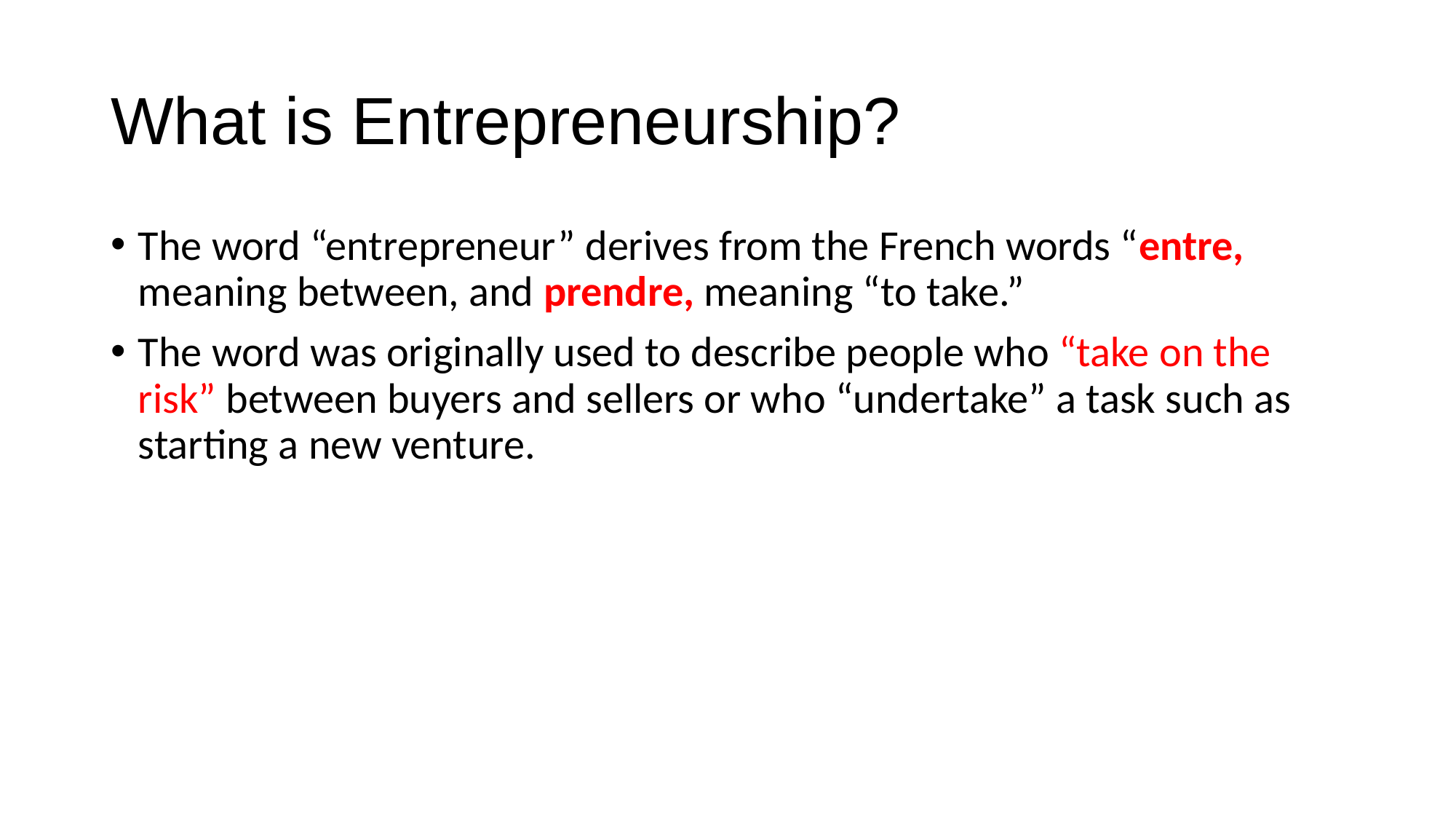

# What is Entrepreneurship?
The word “entrepreneur” derives from the French words “entre, meaning between, and prendre, meaning “to take.”
The word was originally used to describe people who “take on the risk” between buyers and sellers or who “undertake” a task such as starting a new venture.